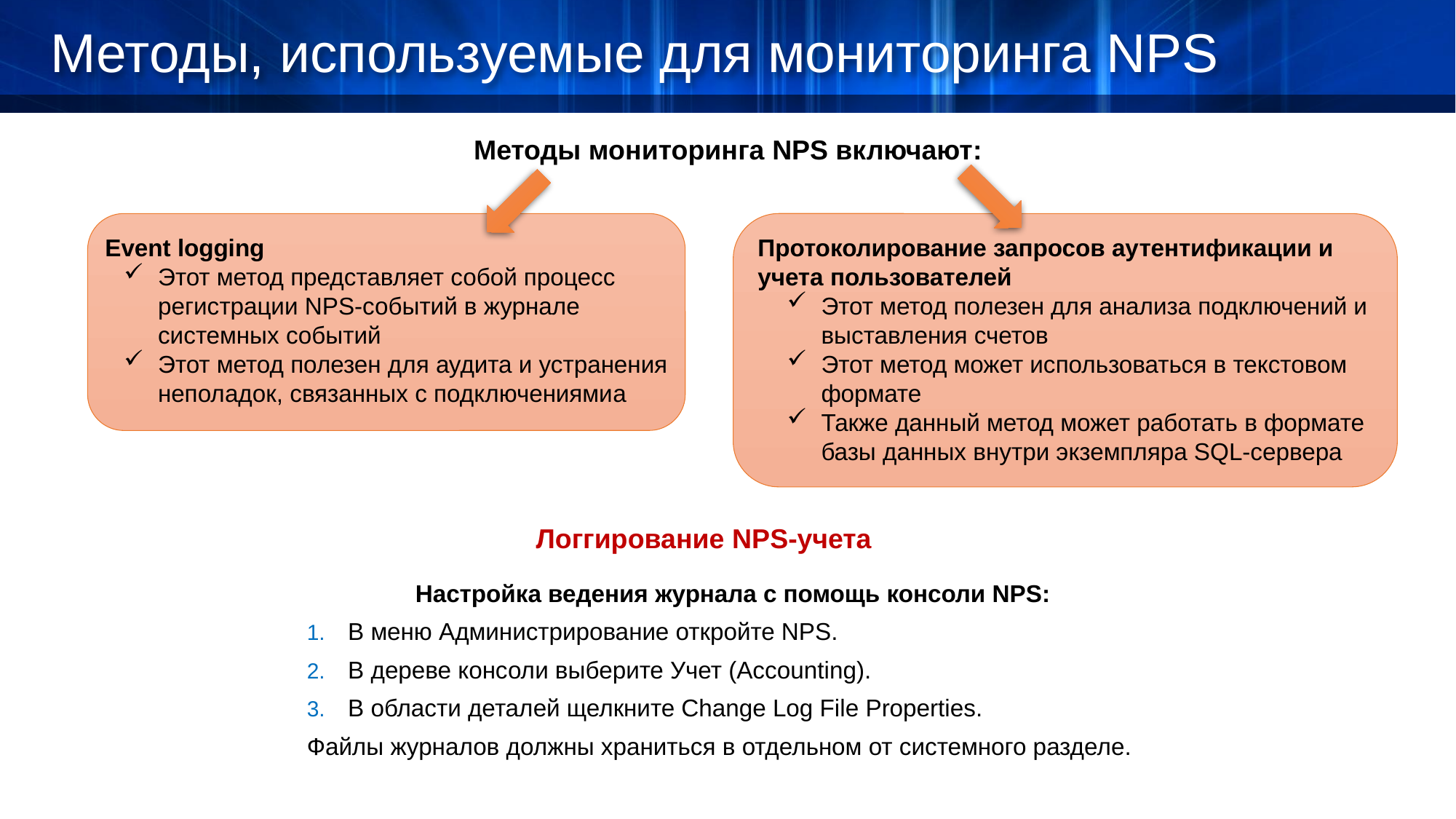

Методы, используемые для мониторинга NPS
Методы мониторинга NPS включают:

Event logging
Этот метод представляет собой процесс регистрации NPS-событий в журнале системных событий
Этот метод полезен для аудита и устранения неполадок, связанных с подключениямиa
Протоколирование запросов аутентификации и учета пользователей
Этот метод полезен для анализа подключений и выставления счетов
Этот метод может использоваться в текстовом формате
Также данный метод может работать в формате базы данных внутри экземпляра SQL-сервера
Логгирование NPS-учета
Настройка ведения журнала с помощь консоли NPS:
В меню Администрирование откройте NPS.
В дереве консоли выберите Учет (Accounting).
В области деталей щелкните Change Log File Properties.
Файлы журналов должны храниться в отдельном от системного разделе.